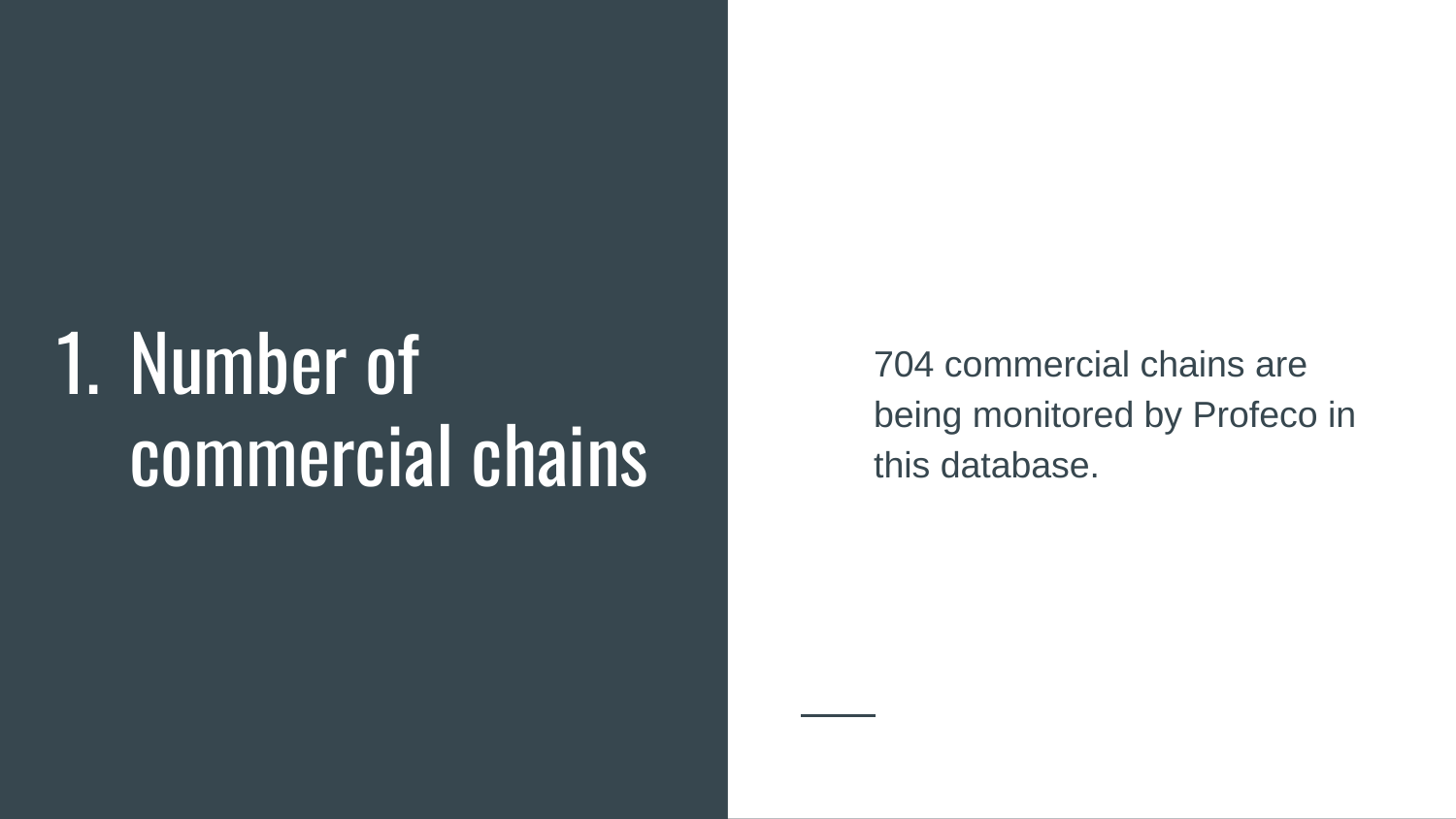

704 commercial chains are being monitored by Profeco in this database.
# Number of commercial chains